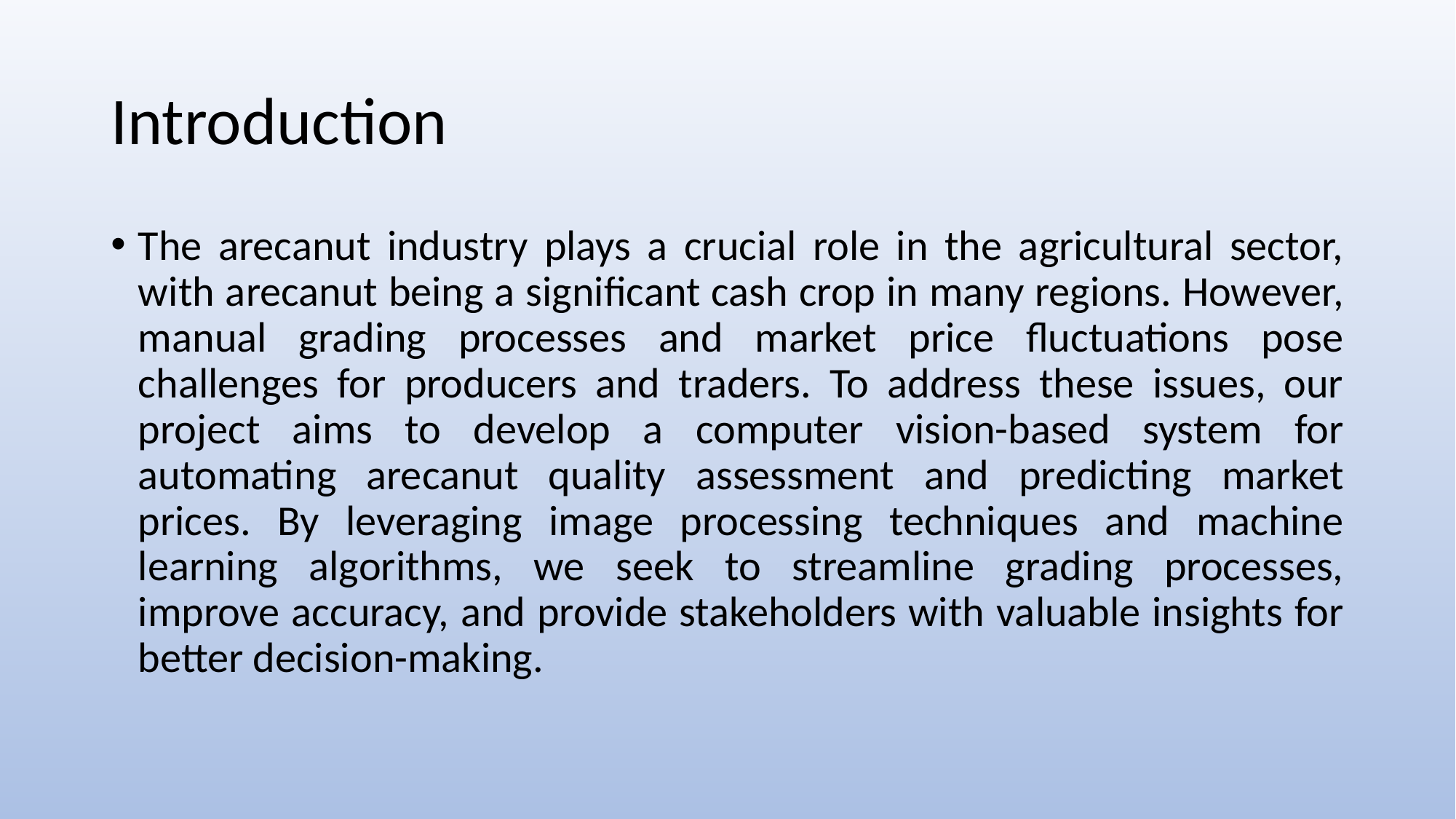

# Introduction
The arecanut industry plays a crucial role in the agricultural sector, with arecanut being a significant cash crop in many regions. However, manual grading processes and market price fluctuations pose challenges for producers and traders. To address these issues, our project aims to develop a computer vision-based system for automating arecanut quality assessment and predicting market prices. By leveraging image processing techniques and machine learning algorithms, we seek to streamline grading processes, improve accuracy, and provide stakeholders with valuable insights for better decision-making.